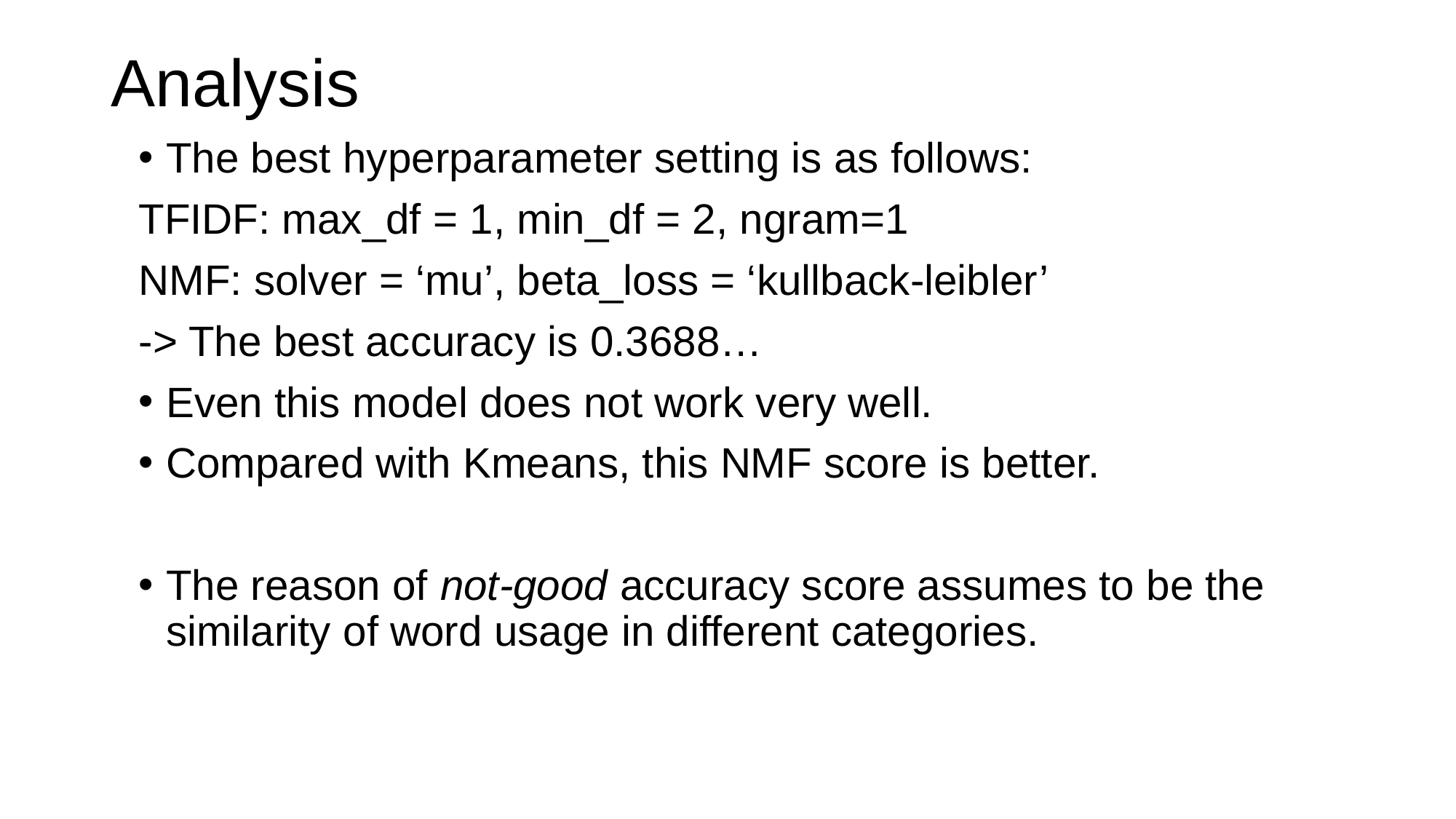

# Analysis
The best hyperparameter setting is as follows:
TFIDF: max_df = 1, min_df = 2, ngram=1
NMF: solver = ‘mu’, beta_loss = ‘kullback-leibler’
-> The best accuracy is 0.3688…
Even this model does not work very well.
Compared with Kmeans, this NMF score is better.

The reason of not-good accuracy score assumes to be the similarity of word usage in different categories.